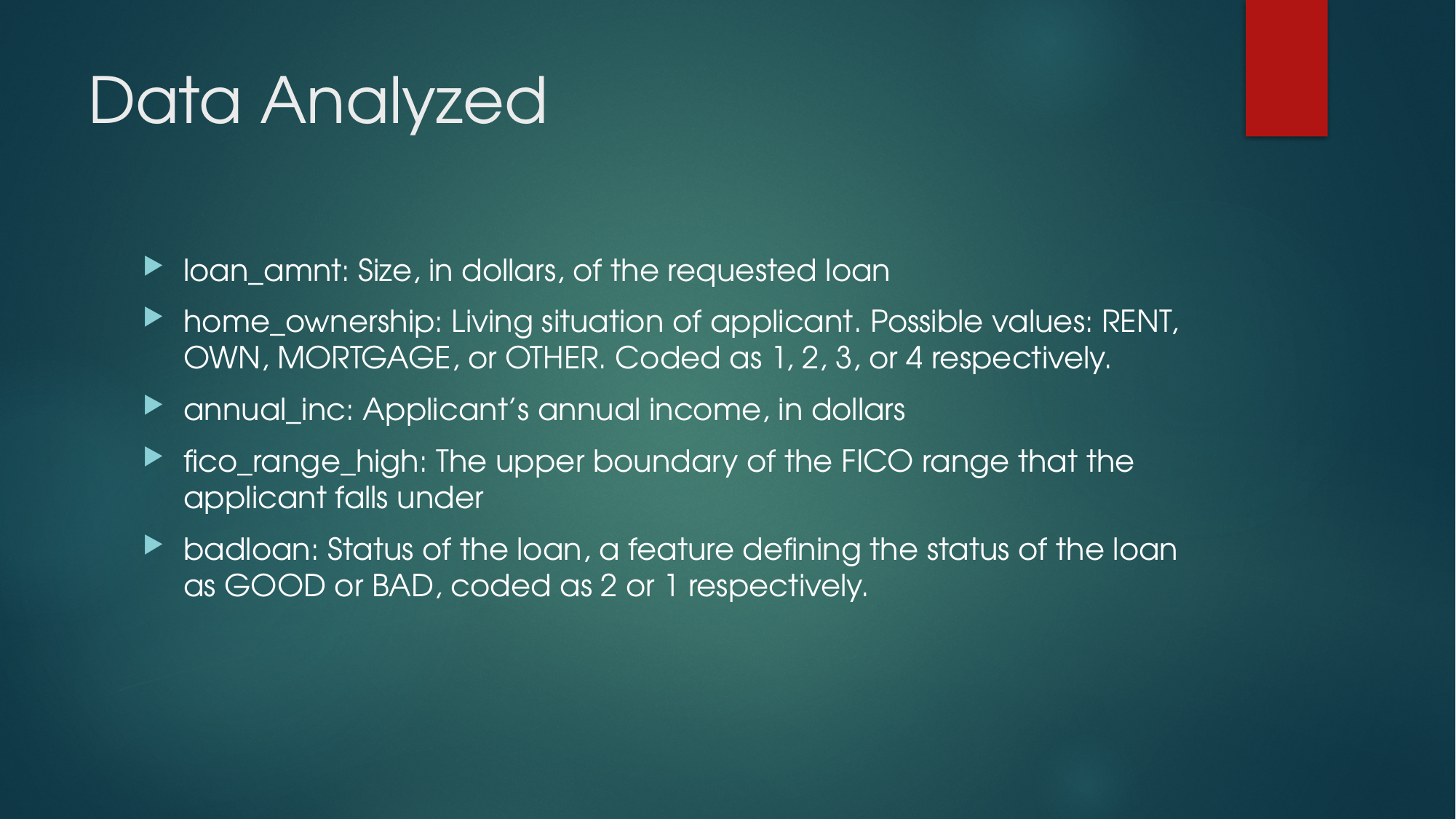

# Data Analyzed
loan_amnt: Size, in dollars, of the requested loan
home_ownership: Living situation of applicant. Possible values: RENT, OWN, MORTGAGE, or OTHER. Coded as 1, 2, 3, or 4 respectively.
annual_inc: Applicant’s annual income, in dollars
fico_range_high: The upper boundary of the FICO range that the applicant falls under
badloan: Status of the loan, a feature defining the status of the loan as GOOD or BAD, coded as 2 or 1 respectively.